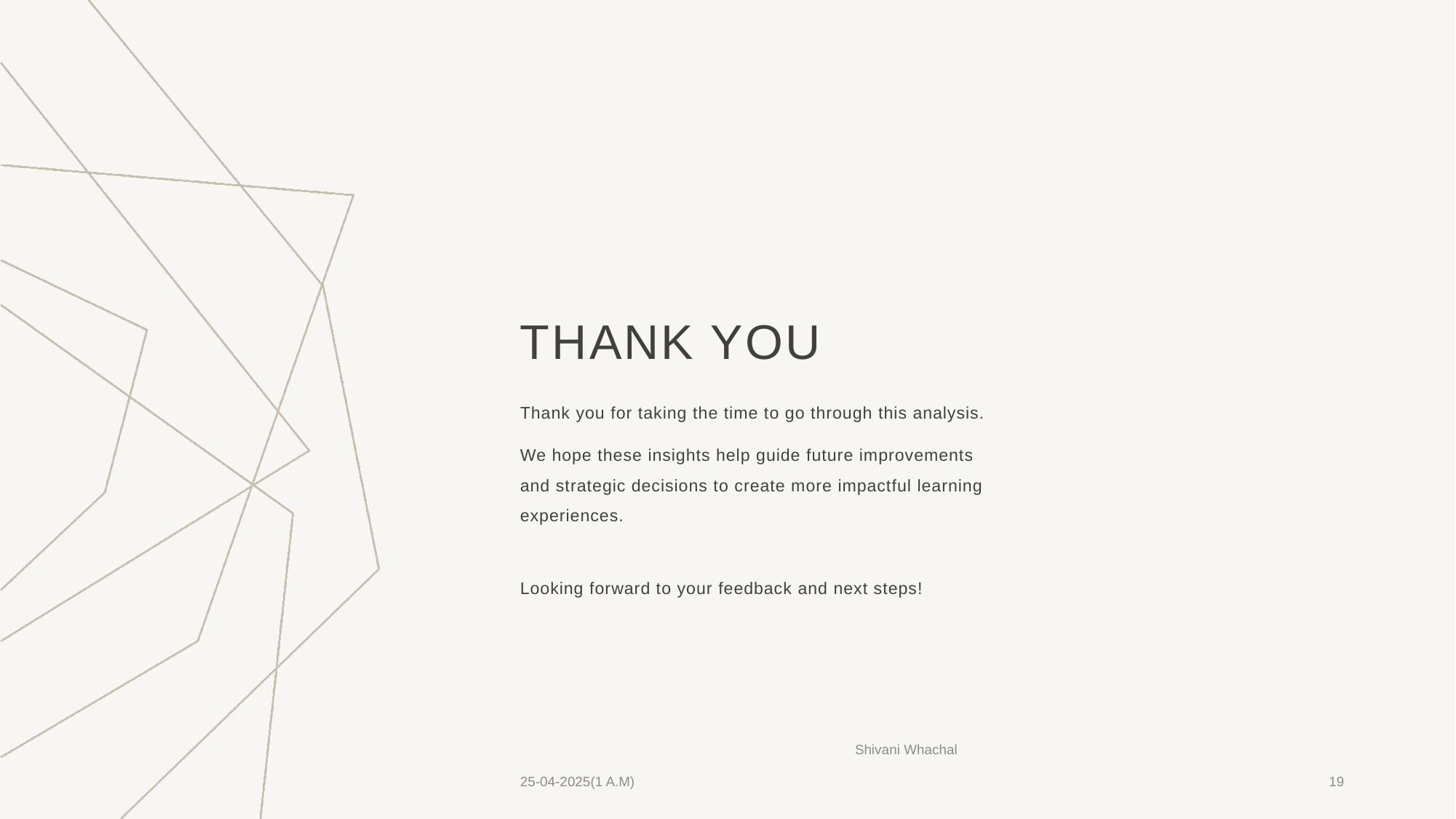

# THANK YOU
Thank you for taking the time to go through this analysis.
We hope these insights help guide future improvements and strategic decisions to create more impactful learning experiences.
Looking forward to your feedback and next steps!

Shivani Whachal
25-04-2025(1 A.M)
19